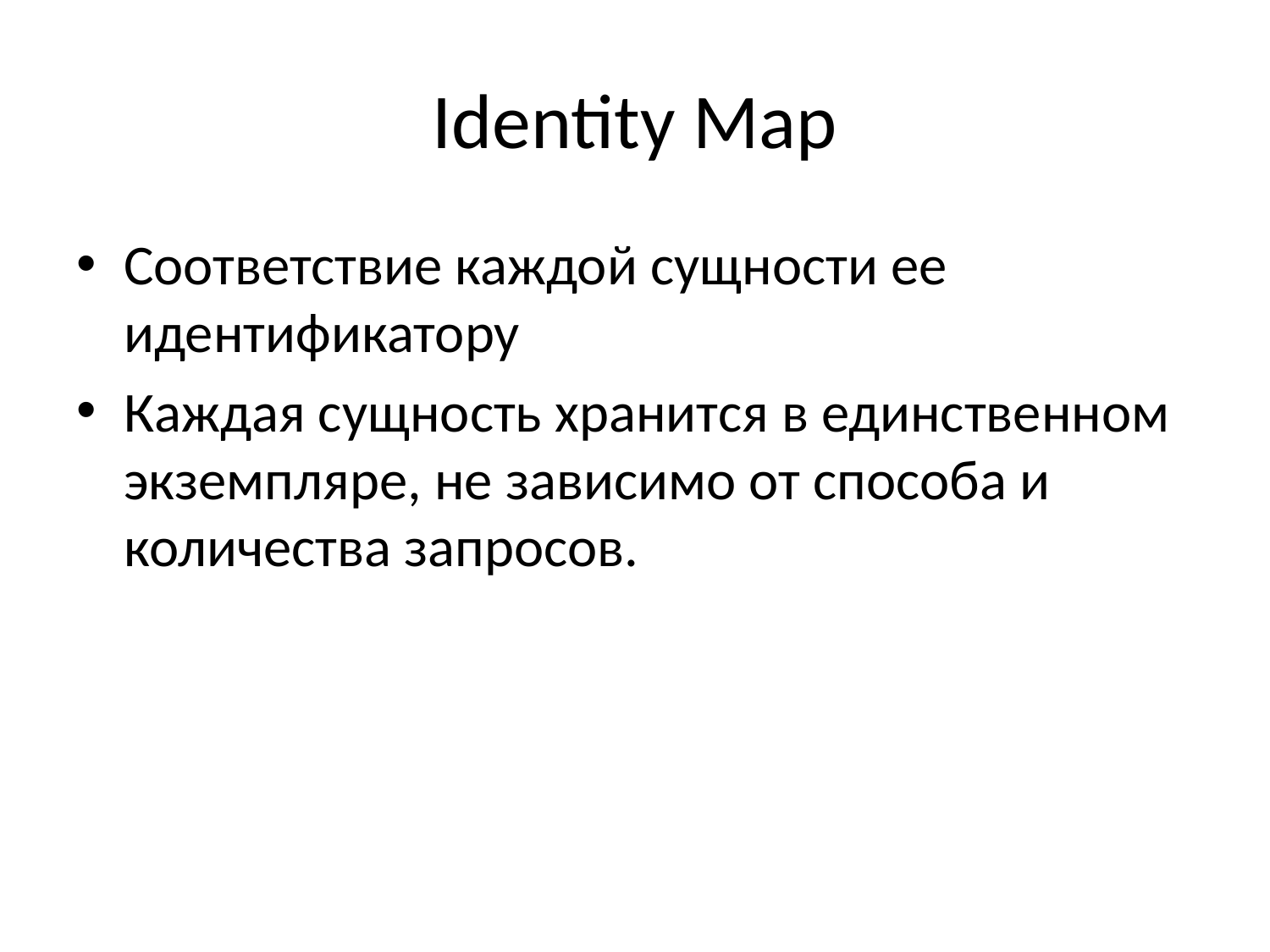

# Identity Map
Соответствие каждой сущности ее идентификатору
Каждая сущность хранится в единственном экземпляре, не зависимо от способа и количества запросов.